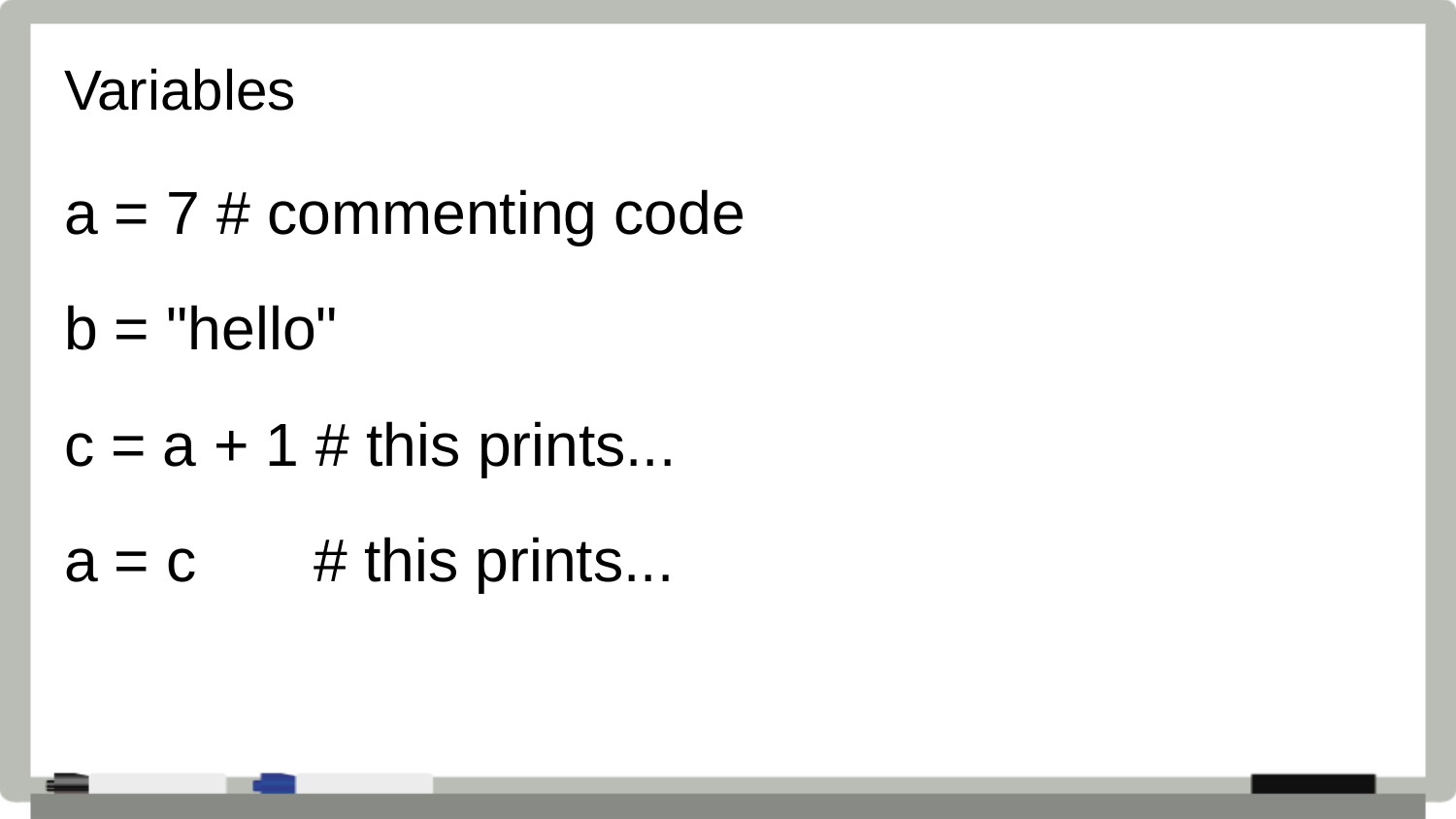

# Variables
a = 7 # commenting code
b = "hello"
c = a + 1 # this prints...
a = c       # this prints...